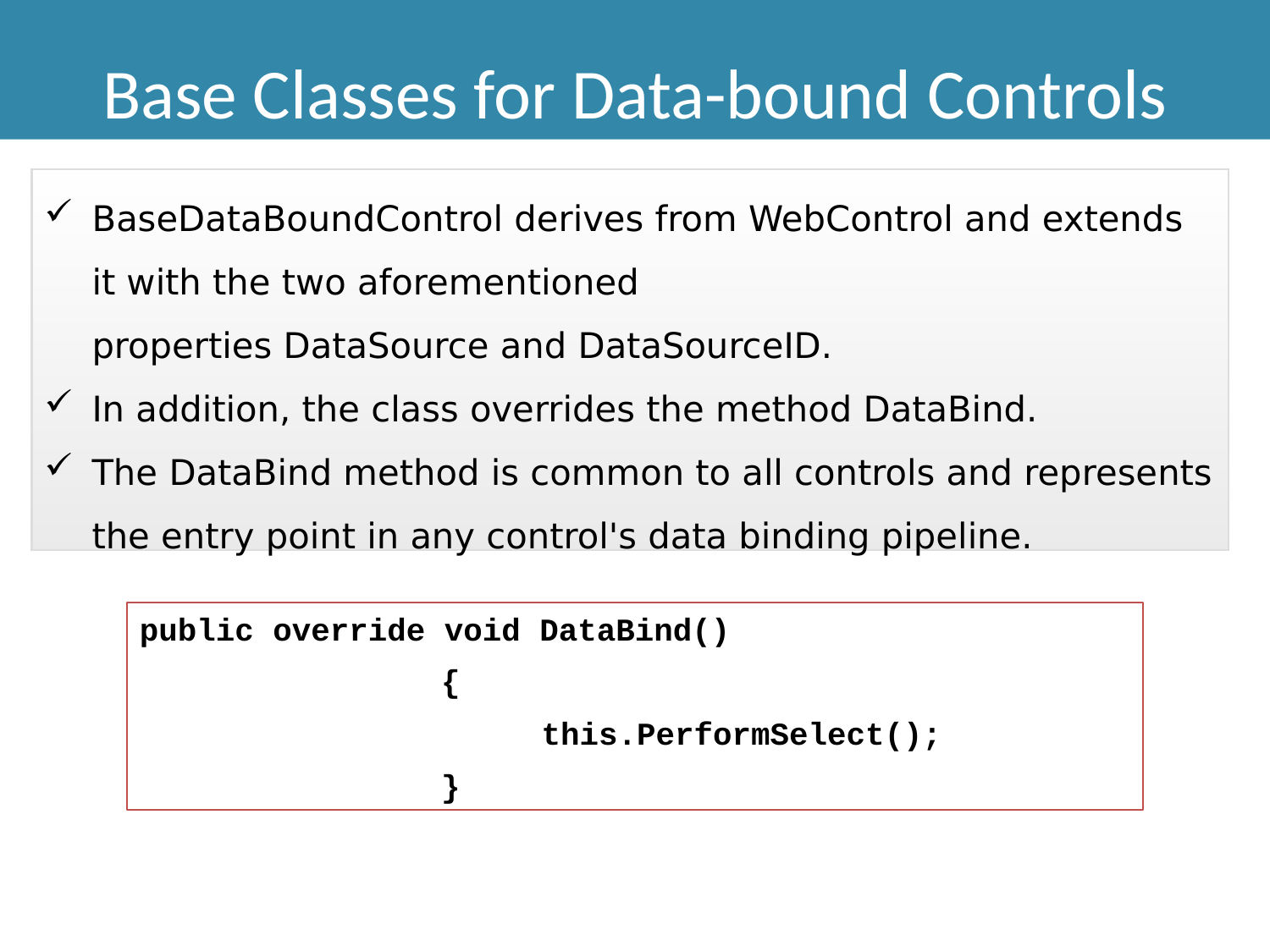

Base Classes for Data-bound Controls
BaseDataBoundControl derives from WebControl and extends it with the two aforementioned properties DataSource and DataSourceID.
In addition, the class overrides the method DataBind.
The DataBind method is common to all controls and represents the entry point in any control's data binding pipeline.
public override void DataBind()
			{
   				this.PerformSelect();
			}